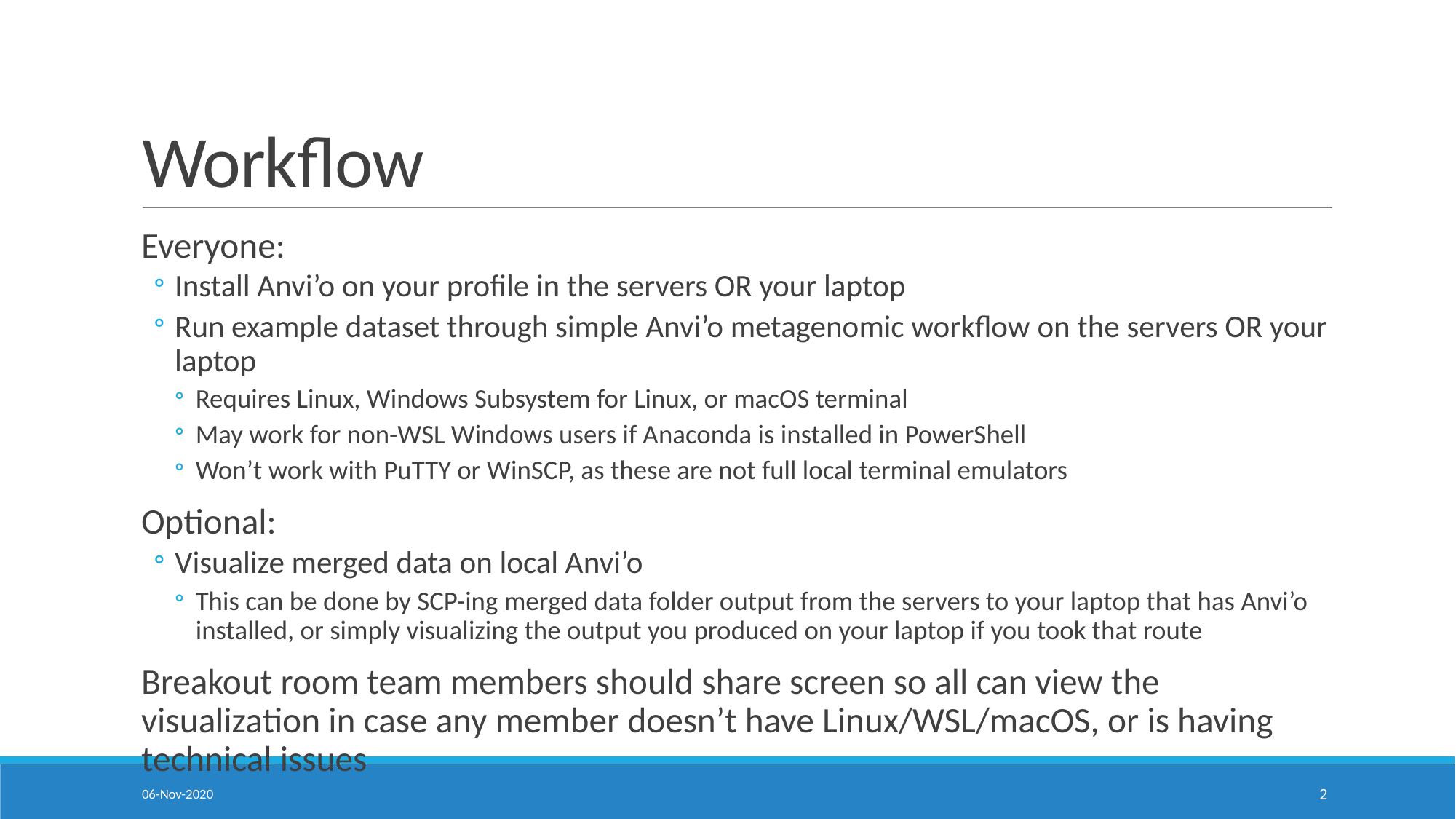

# Workflow
Everyone:
Install Anvi’o on your profile in the servers OR your laptop
Run example dataset through simple Anvi’o metagenomic workflow on the servers OR your laptop
Requires Linux, Windows Subsystem for Linux, or macOS terminal
May work for non-WSL Windows users if Anaconda is installed in PowerShell
Won’t work with PuTTY or WinSCP, as these are not full local terminal emulators
Optional:
Visualize merged data on local Anvi’o
This can be done by SCP-ing merged data folder output from the servers to your laptop that has Anvi’o installed, or simply visualizing the output you produced on your laptop if you took that route
Breakout room team members should share screen so all can view the visualization in case any member doesn’t have Linux/WSL/macOS, or is having technical issues
06-Nov-2020
2